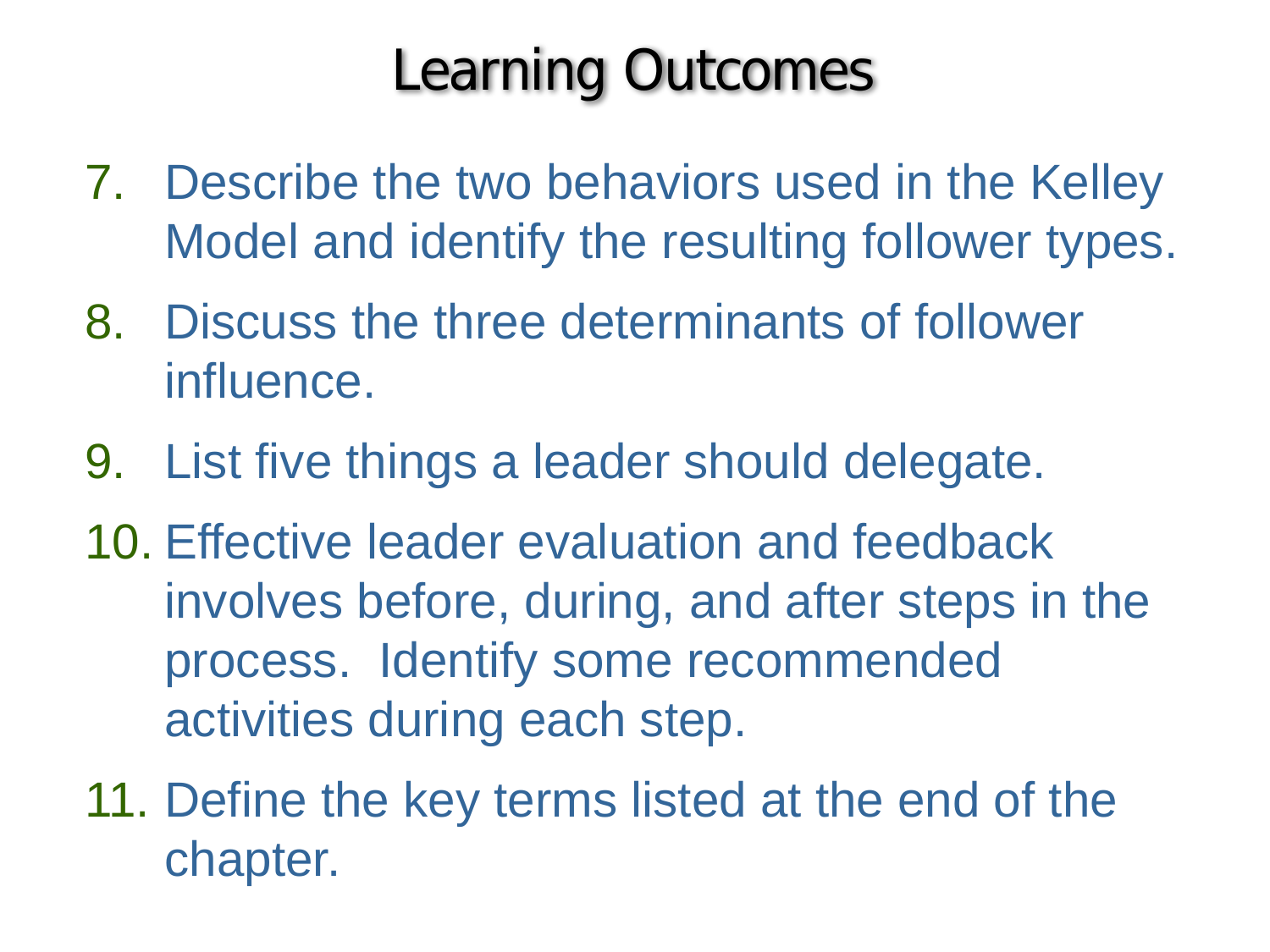

# Learning Outcomes
Describe the two behaviors used in the Kelley Model and identify the resulting follower types.
Discuss the three determinants of follower influence.
List five things a leader should delegate.
Effective leader evaluation and feedback involves before, during, and after steps in the process.  Identify some recommended activities during each step.
Define the key terms listed at the end of the chapter.